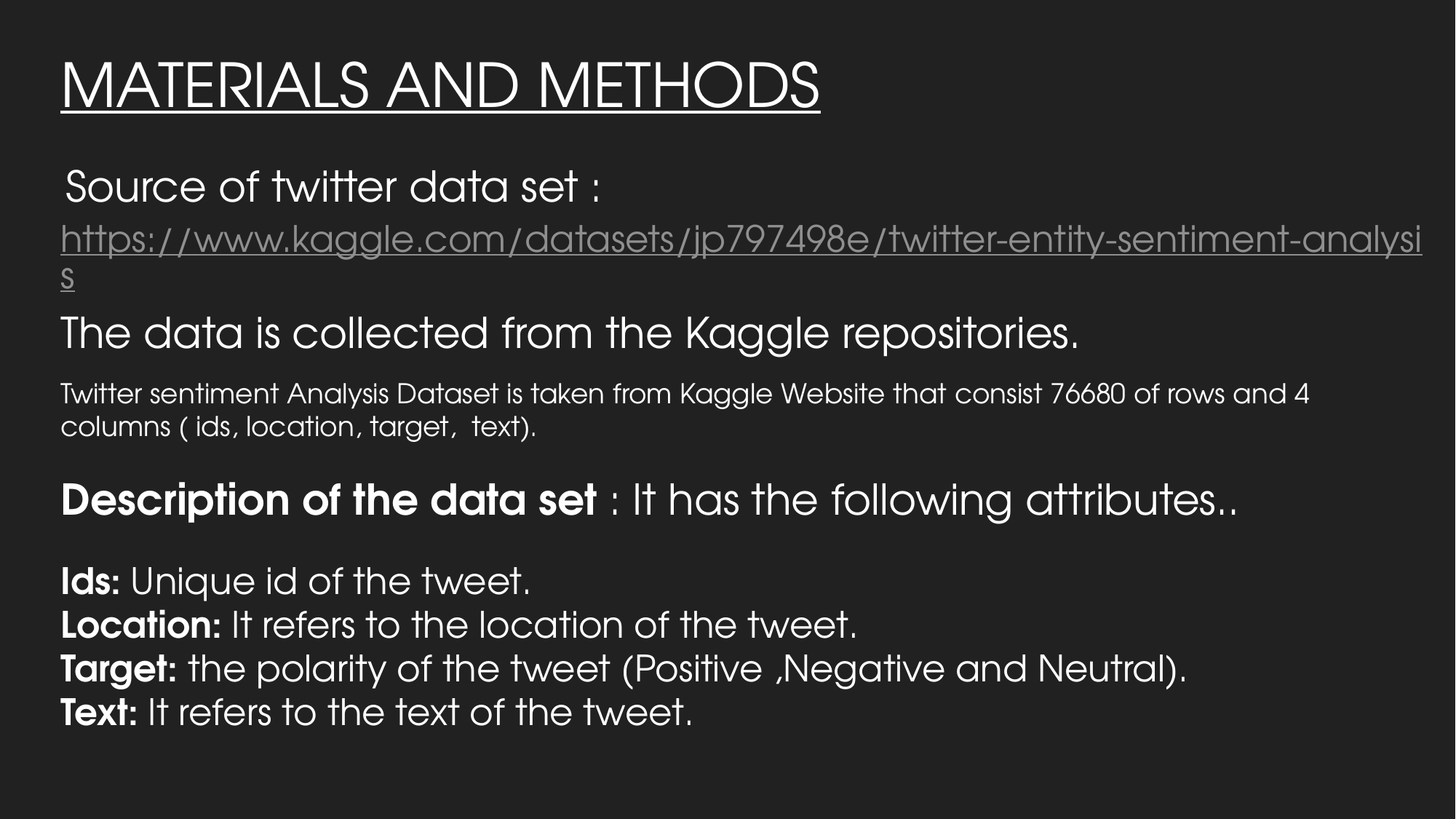

MATERIALS AND METHODS
Source of twitter data set :
https://www.kaggle.com/datasets/jp797498e/twitter-entity-sentiment-analysis
The data is collected from the Kaggle repositories.
Twitter sentiment Analysis Dataset is taken from Kaggle Website that consist 76680 of rows and 4 columns ( ids, location, target,  text).
Description of the data set : It has the following attributes..
Ids: Unique id of the tweet.
Location: It refers to the location of the tweet.
Target: the polarity of the tweet (Positive ,Negative and Neutral).
Text: It refers to the text of the tweet.